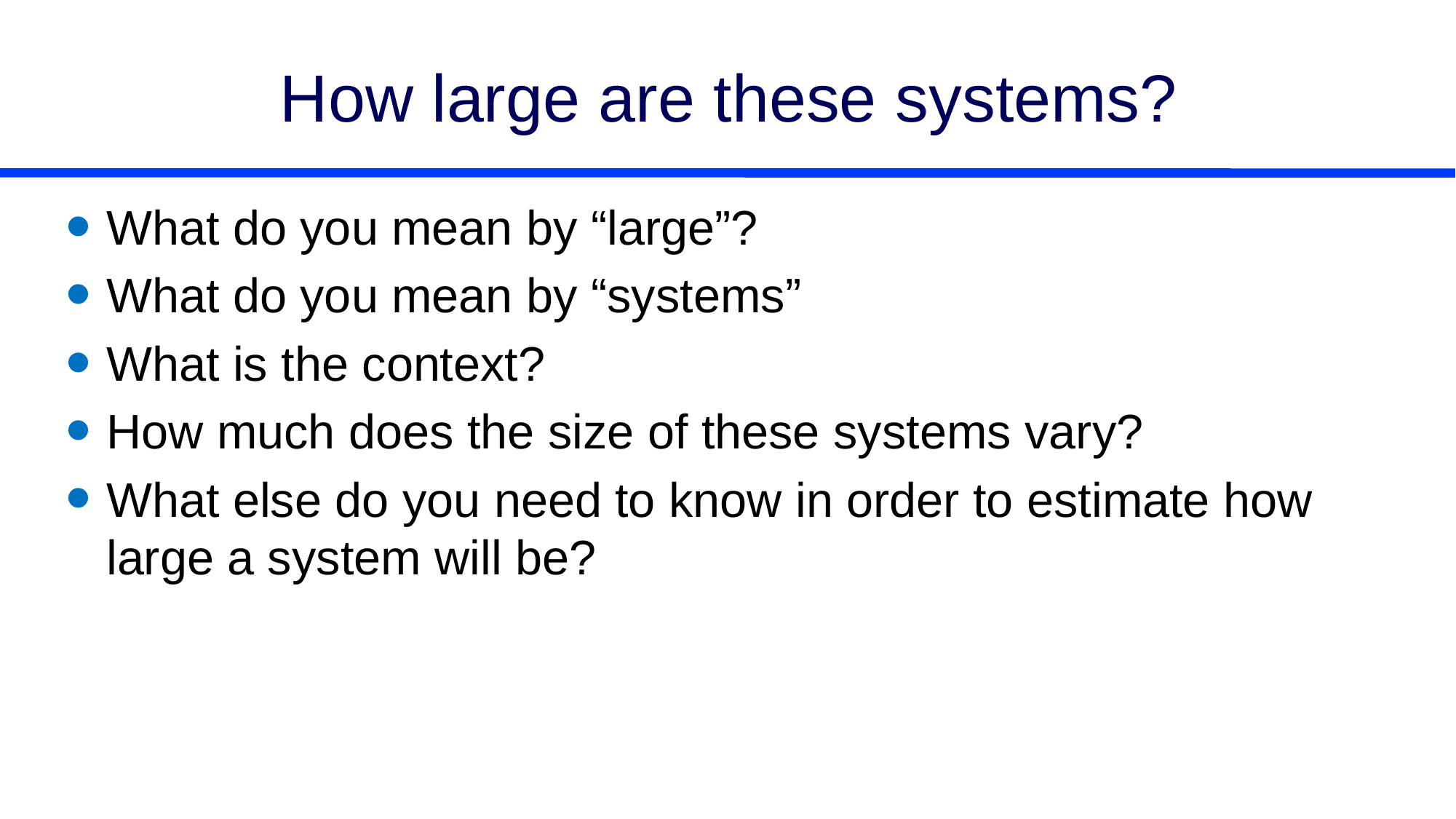

# How large are these systems?
What do you mean by “large”?
What do you mean by “systems”
What is the context?
How much does the size of these systems vary?
What else do you need to know in order to estimate how large a system will be?